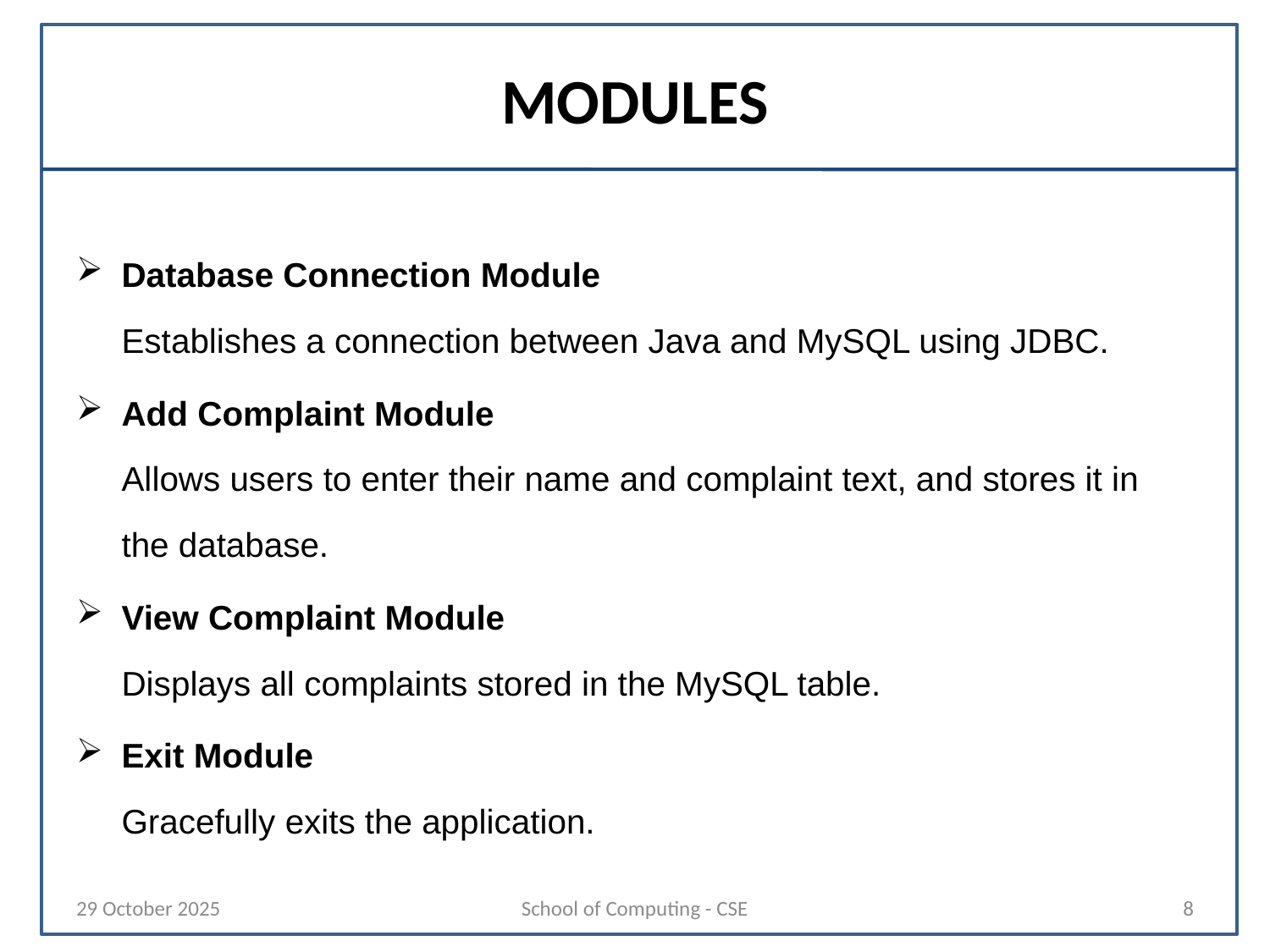

# MODULES
Database Connection Module
Establishes a connection between Java and MySQL using JDBC.
Add Complaint Module
Allows users to enter their name and complaint text, and stores it in the database.
View Complaint Module
Displays all complaints stored in the MySQL table.
Exit Module
Gracefully exits the application.

29 October 2025
School of Computing - CSE
8